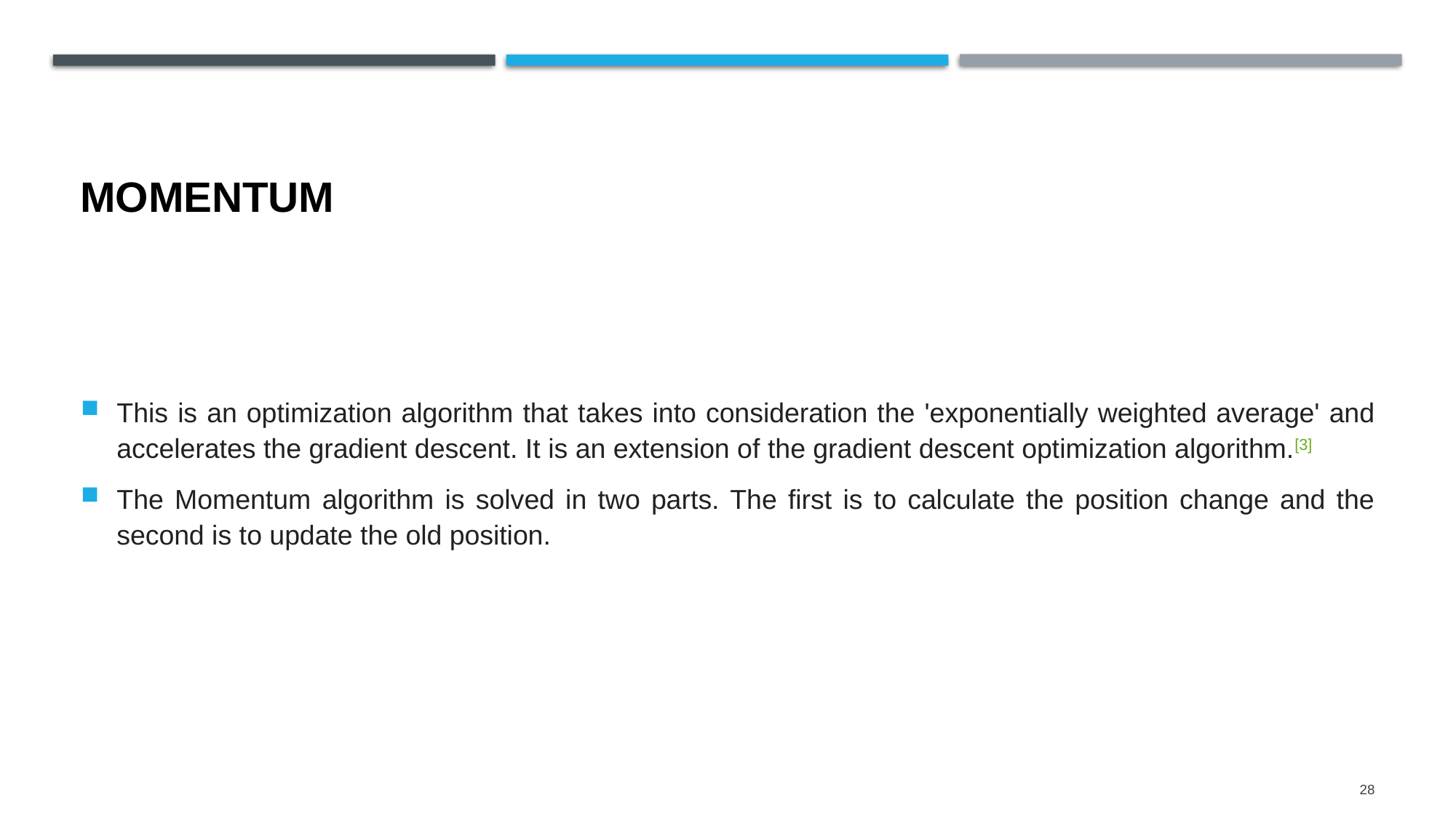

# Momentum
This is an optimization algorithm that takes into consideration the 'exponentially weighted average' and accelerates the gradient descent. It is an extension of the gradient descent optimization algorithm.[3]
The Momentum algorithm is solved in two parts. The first is to calculate the position change and the second is to update the old position.

28